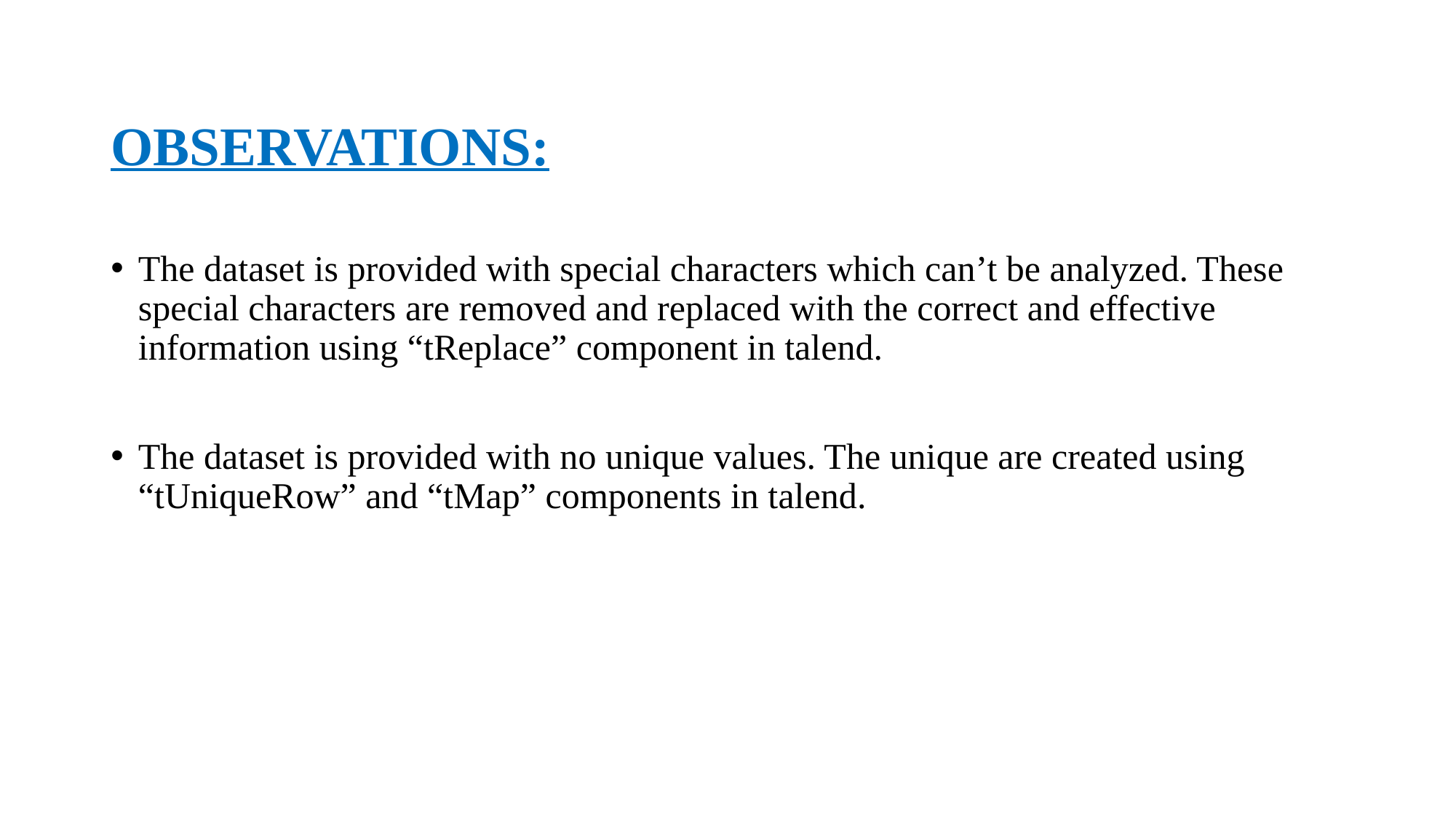

# OBSERVATIONS:
The dataset is provided with special characters which can’t be analyzed. These special characters are removed and replaced with the correct and effective information using “tReplace” component in talend.

The dataset is provided with no unique values. The unique are created using “tUniqueRow” and “tMap” components in talend.